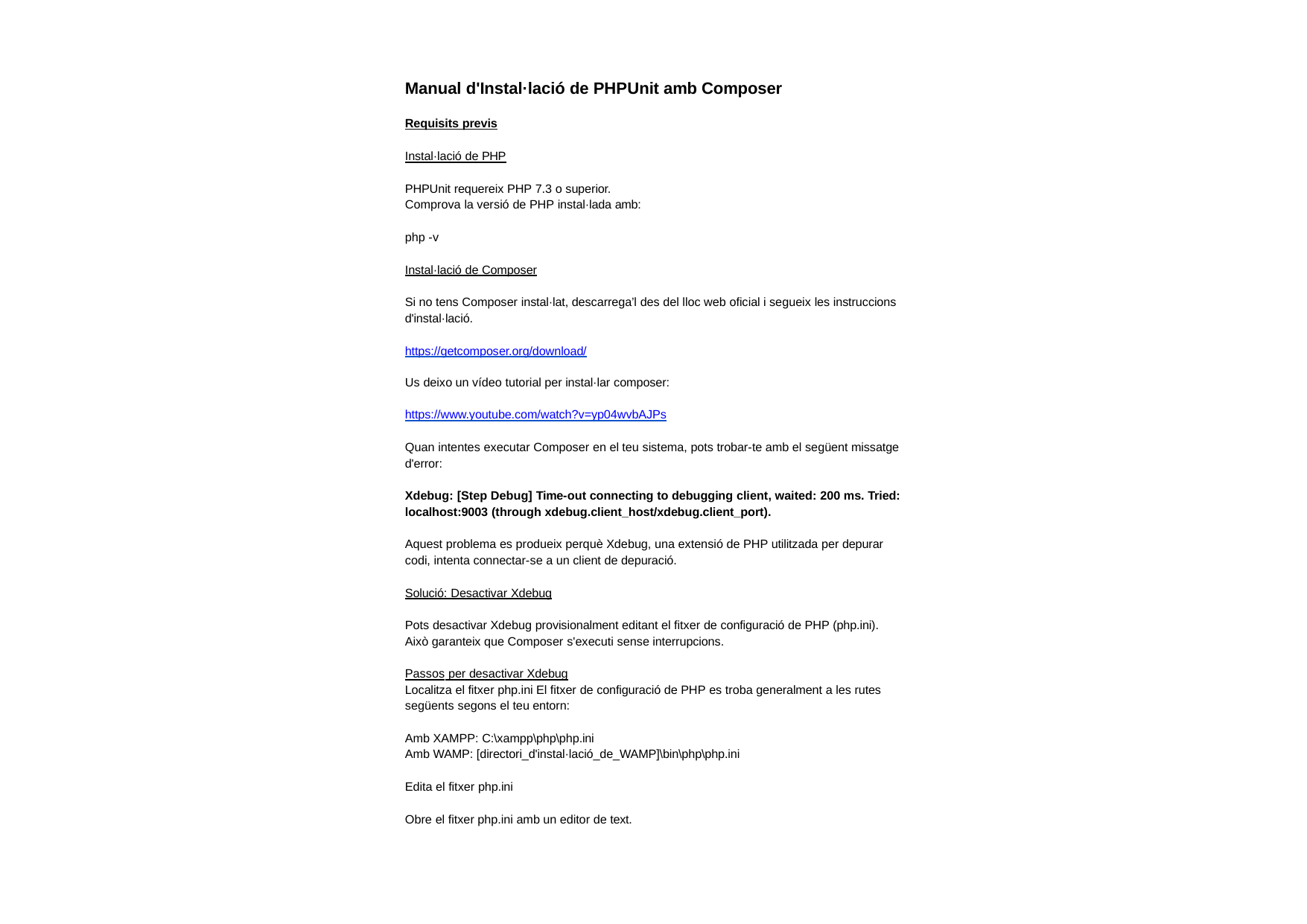

Manual d'Instal·lació de PHPUnit amb Composer
Requisits previs

Instal·lació de PHP

PHPUnit requereix PHP 7.3 o superior. Comprova la versió de PHP instal·lada amb:

php -v

Instal·lació de Composer

Si no tens Composer instal·lat, descarrega’l des del lloc web oficial i segueix les instruccions d'instal·lació.

https://getcomposer.org/download/
Us deixo un vídeo tutorial per instal·lar composer: https://www.youtube.com/watch?v=yp04wvbAJPs

Quan intentes executar Composer en el teu sistema, pots trobar-te amb el següent missatge d'error:

Xdebug: [Step Debug] Time-out connecting to debugging client, waited: 200 ms. Tried: localhost:9003 (through xdebug.client_host/xdebug.client_port).

Aquest problema es produeix perquè Xdebug, una extensió de PHP utilitzada per depurar codi, intenta connectar-se a un client de depuració.

Solució: Desactivar Xdebug

Pots desactivar Xdebug provisionalment editant el fitxer de configuració de PHP (php.ini). Això garanteix que Composer s'executi sense interrupcions.

Passos per desactivar Xdebug
Localitza el fitxer php.ini El fitxer de configuració de PHP es troba generalment a les rutes següents segons el teu entorn:

Amb XAMPP: C:\xampp\php\php.ini
Amb WAMP: [directori_d'instal·lació_de_WAMP]\bin\php\php.ini

Edita el fitxer php.ini

Obre el fitxer php.ini amb un editor de text.